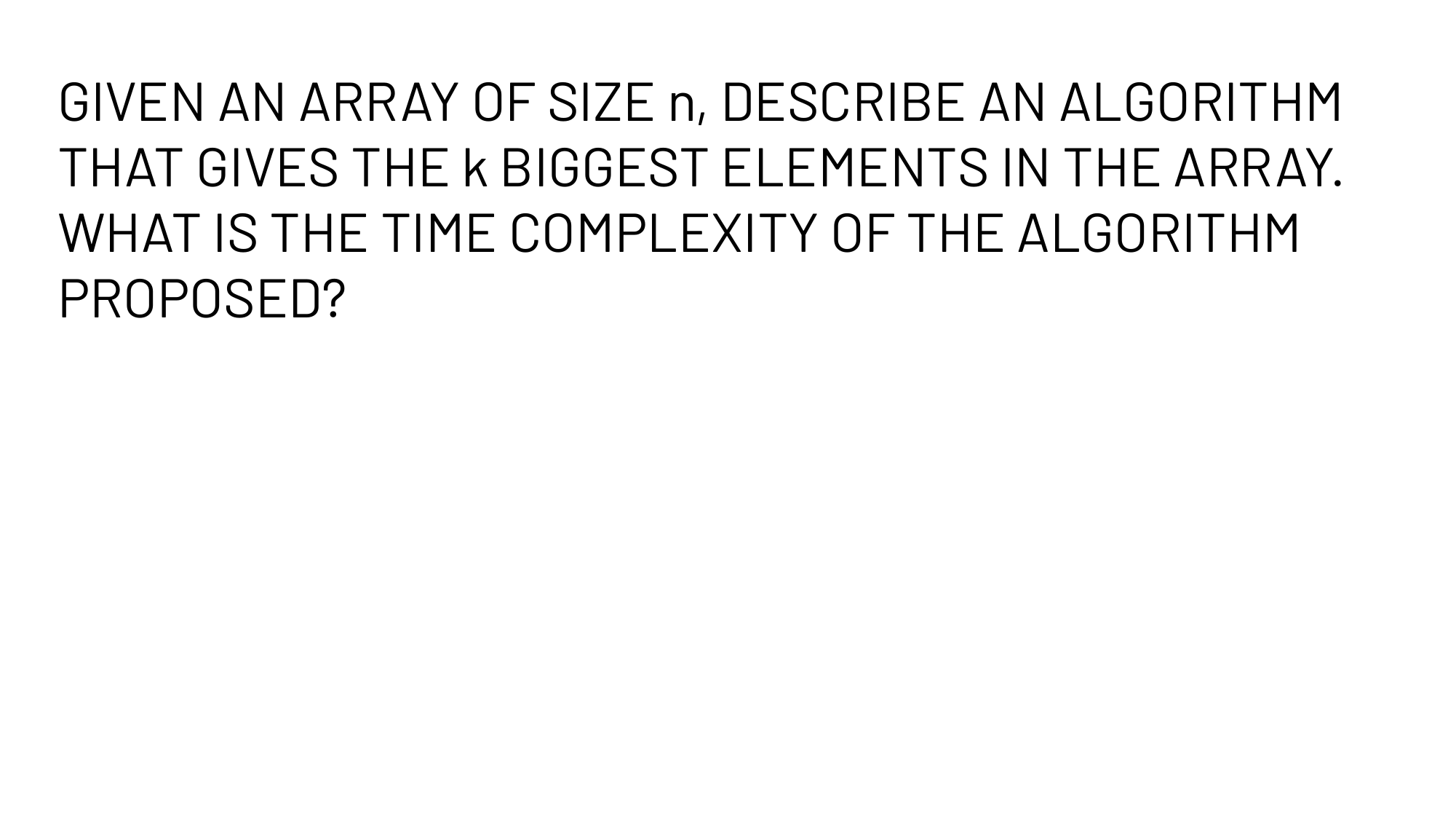

GIVEN AN ARRAY OF SIZE n, DESCRIBE AN ALGORITHM THAT GIVES THE k BIGGEST ELEMENTS IN THE ARRAY. WHAT IS THE TIME COMPLEXITY OF THE ALGORITHM PROPOSED?